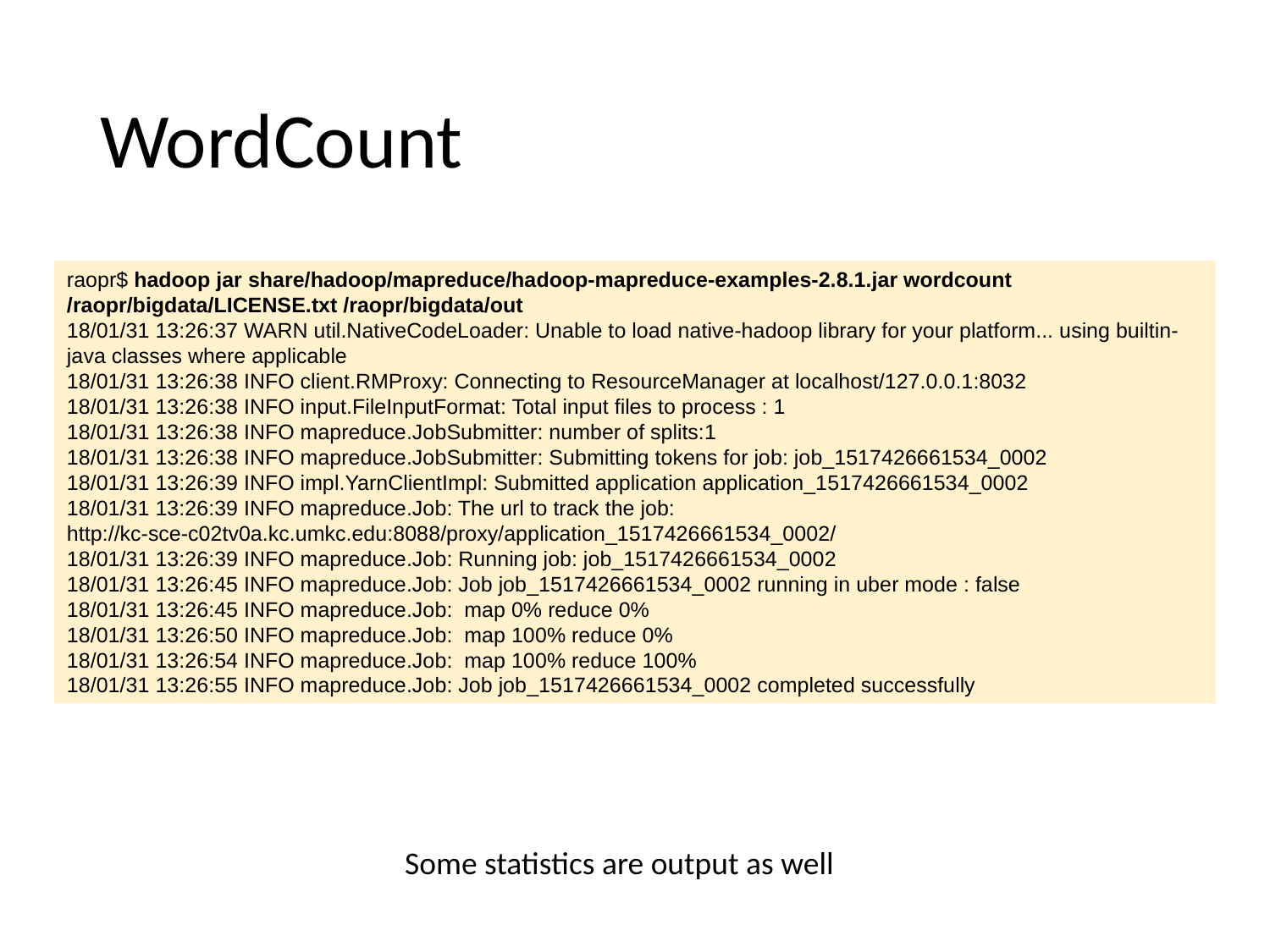

# WordCount
raopr$ hadoop jar share/hadoop/mapreduce/hadoop-mapreduce-examples-2.8.1.jar wordcount /raopr/bigdata/LICENSE.txt /raopr/bigdata/out
18/01/31 13:26:37 WARN util.NativeCodeLoader: Unable to load native-hadoop library for your platform... using builtin-java classes where applicable
18/01/31 13:26:38 INFO client.RMProxy: Connecting to ResourceManager at localhost/127.0.0.1:8032
18/01/31 13:26:38 INFO input.FileInputFormat: Total input files to process : 1
18/01/31 13:26:38 INFO mapreduce.JobSubmitter: number of splits:1
18/01/31 13:26:38 INFO mapreduce.JobSubmitter: Submitting tokens for job: job_1517426661534_0002
18/01/31 13:26:39 INFO impl.YarnClientImpl: Submitted application application_1517426661534_0002
18/01/31 13:26:39 INFO mapreduce.Job: The url to track the job: http://kc-sce-c02tv0a.kc.umkc.edu:8088/proxy/application_1517426661534_0002/
18/01/31 13:26:39 INFO mapreduce.Job: Running job: job_1517426661534_0002
18/01/31 13:26:45 INFO mapreduce.Job: Job job_1517426661534_0002 running in uber mode : false
18/01/31 13:26:45 INFO mapreduce.Job:  map 0% reduce 0%
18/01/31 13:26:50 INFO mapreduce.Job:  map 100% reduce 0%
18/01/31 13:26:54 INFO mapreduce.Job:  map 100% reduce 100%
18/01/31 13:26:55 INFO mapreduce.Job: Job job_1517426661534_0002 completed successfully
Some statistics are output as well